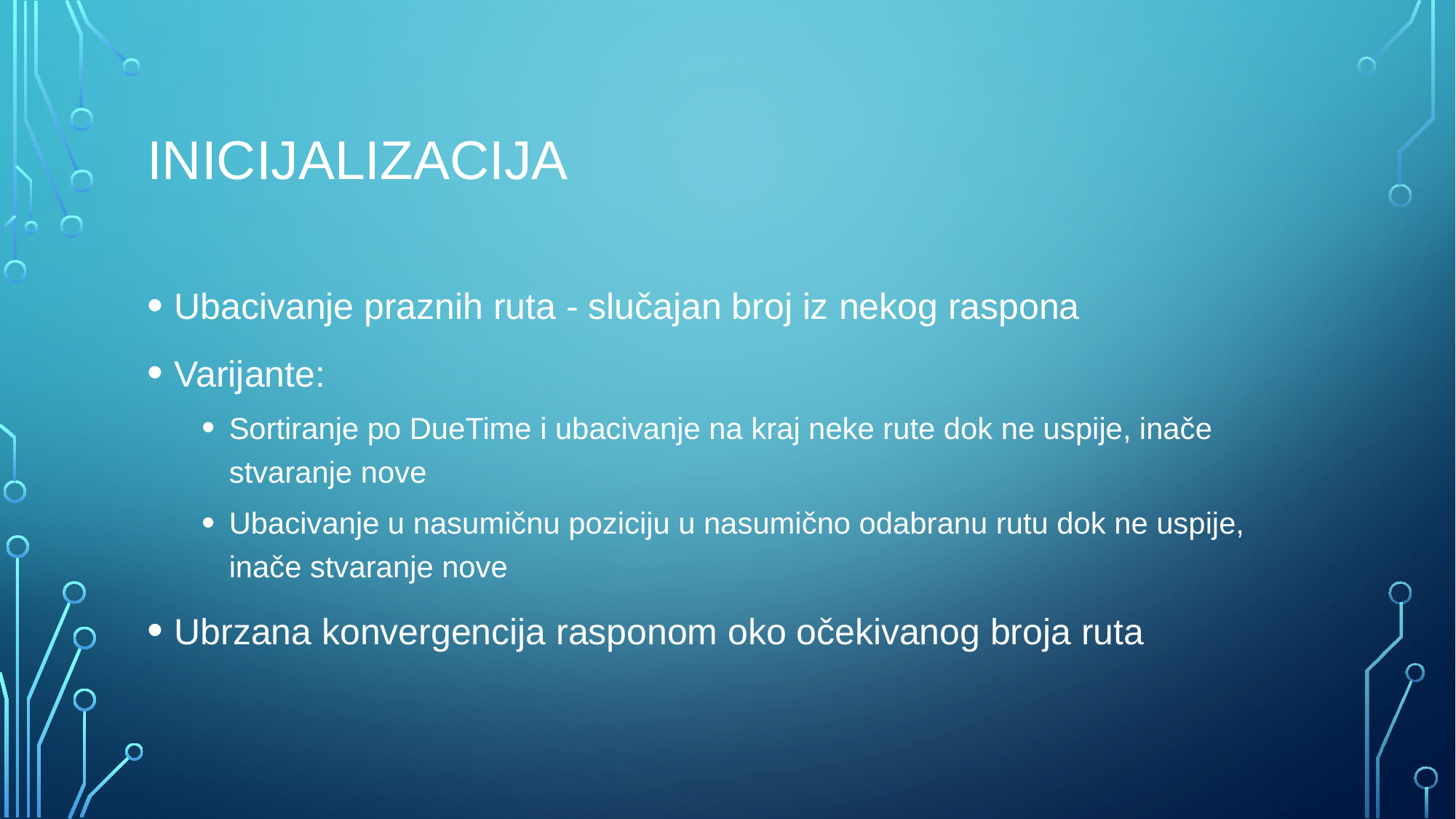

# Inicijalizacija
Ubacivanje praznih ruta - slučajan broj iz nekog raspona
Varijante:
Sortiranje po DueTime i ubacivanje na kraj neke rute dok ne uspije, inače stvaranje nove
Ubacivanje u nasumičnu poziciju u nasumično odabranu rutu dok ne uspije, inače stvaranje nove
Ubrzana konvergencija rasponom oko očekivanog broja ruta